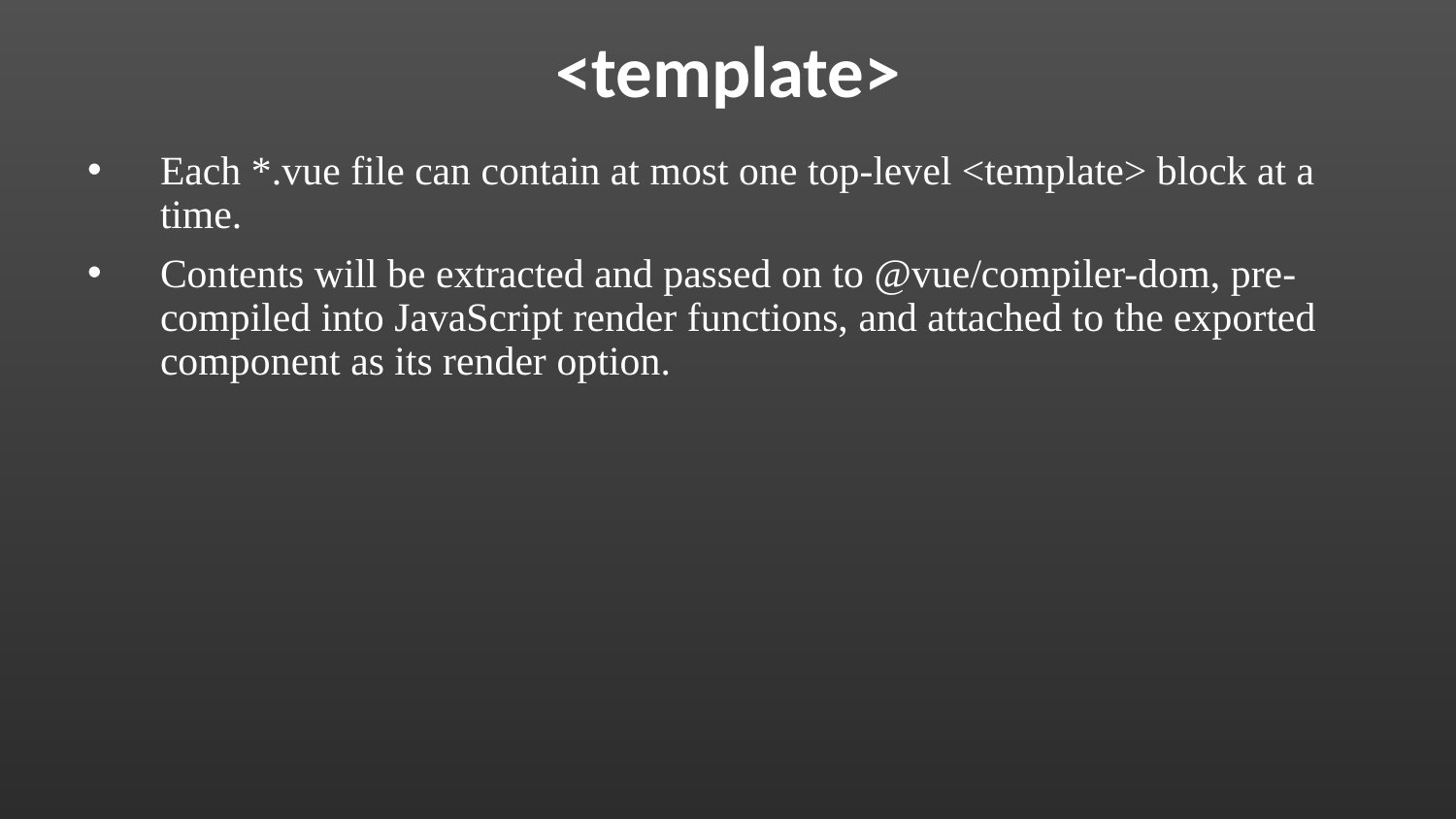

# <template>
Each *.vue file can contain at most one top-level <template> block at a time.
Contents will be extracted and passed on to @vue/compiler-dom, pre-compiled into JavaScript render functions, and attached to the exported component as its render option.